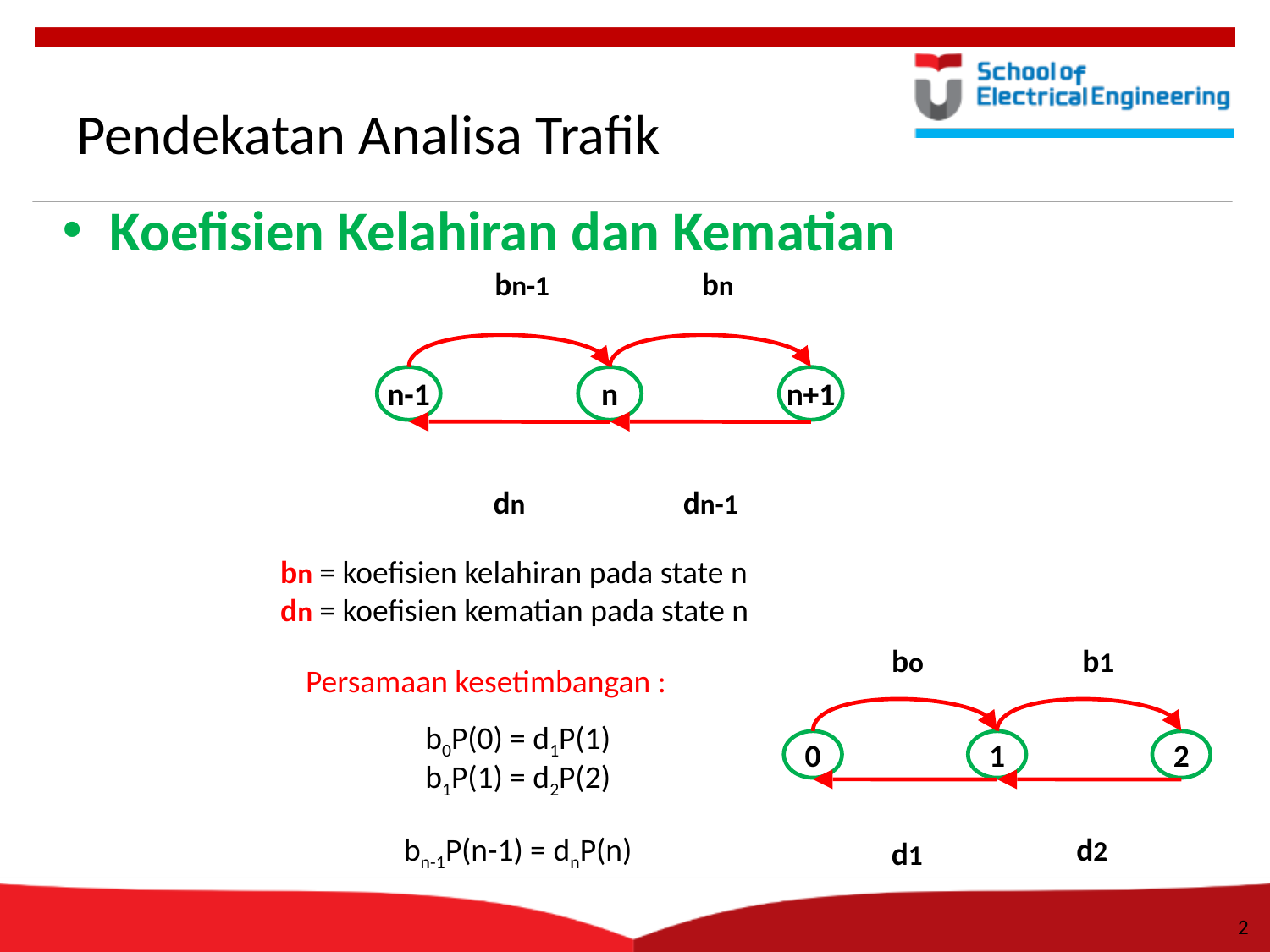

2
# Pendekatan Analisa Trafik
Koefisien Kelahiran dan Kematian
bn-1
bn
n-1
n
n+1
dn
dn-1
bn = koefisien kelahiran pada state n
dn = koefisien kematian pada state n
bo
b1
0
1
2
d2
d1
Persamaan kesetimbangan :

b0P(0) = d1P(1)
b1P(1) = d2P(2)

bn-1P(n-1) = dnP(n)